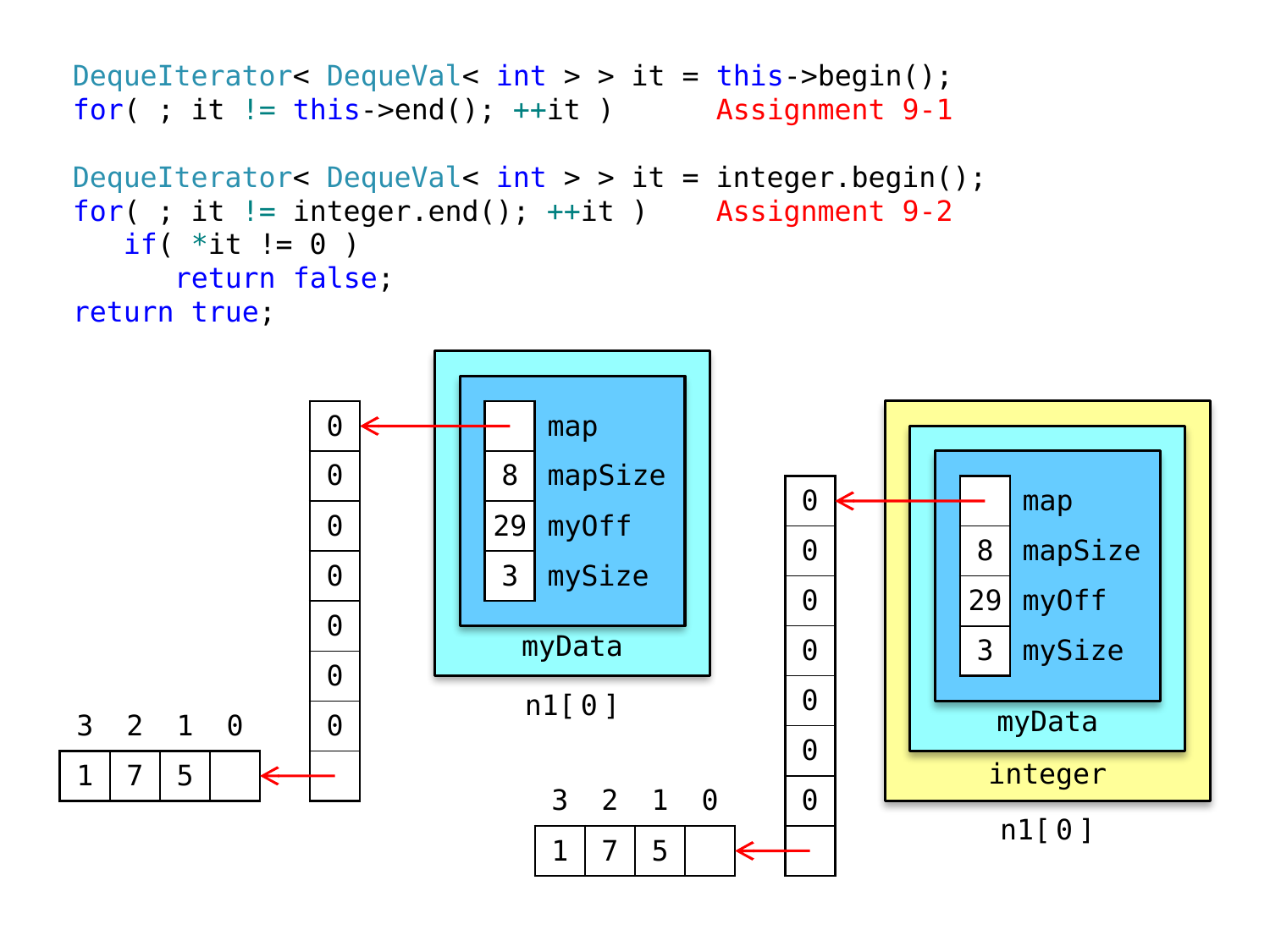

DequeIterator< DequeVal< int > > it = this->begin();
for( ; it != this->end(); ++it )      Assignment 9-1

DequeIterator< DequeVal< int > > it = integer.begin();
for( ; it != integer.end(); ++it )    Assignment 9-2
   if( *it != 0 )
      return false;
return true;

| 0 |
| --- |
| 0 |
| 0 |
| 0 |
| 0 |
| 0 |
| 0 |
|  |

|  | map |
| --- | --- |
| 8 | mapSize |
| 29 | myOff |
| 3 | mySize |

|  | map |
| --- | --- |
| 8 | mapSize |
| 29 | myOff |
| 3 | mySize |
| 0 |
| --- |
| 0 |
| 0 |
| 0 |
| 0 |
| 0 |
| 0 |
|  |

myData
n1[0]
myData
| 3 | 2 | 1 | 0 |
| --- | --- | --- | --- |
| 1 | 7 | 5 |  |
integer

| 3 | 2 | 1 | 0 |
| --- | --- | --- | --- |
| 1 | 7 | 5 |  |
n1[0]